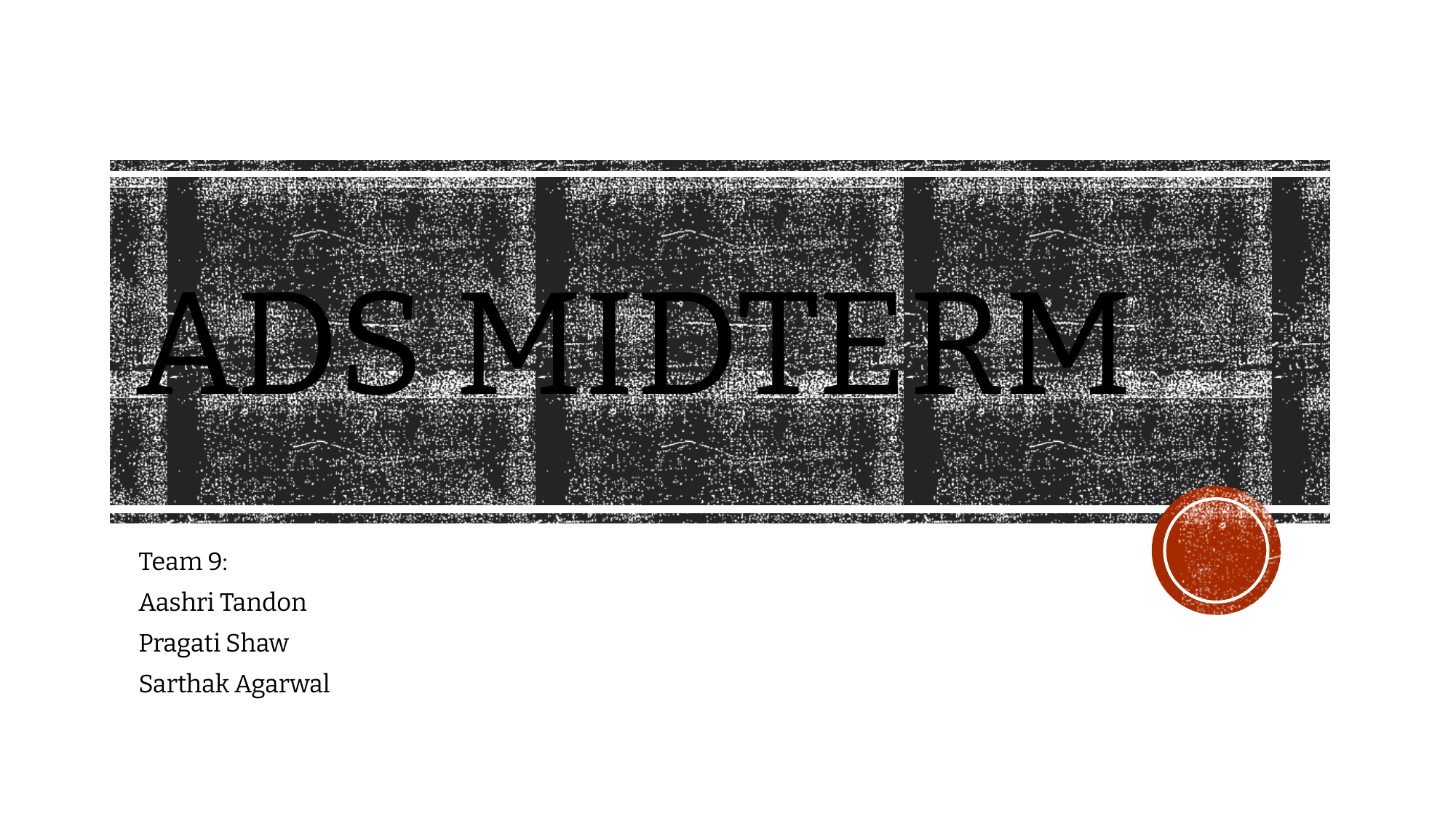

# ADS Midterm
Team 9:
Aashri Tandon
Pragati Shaw
Sarthak Agarwal